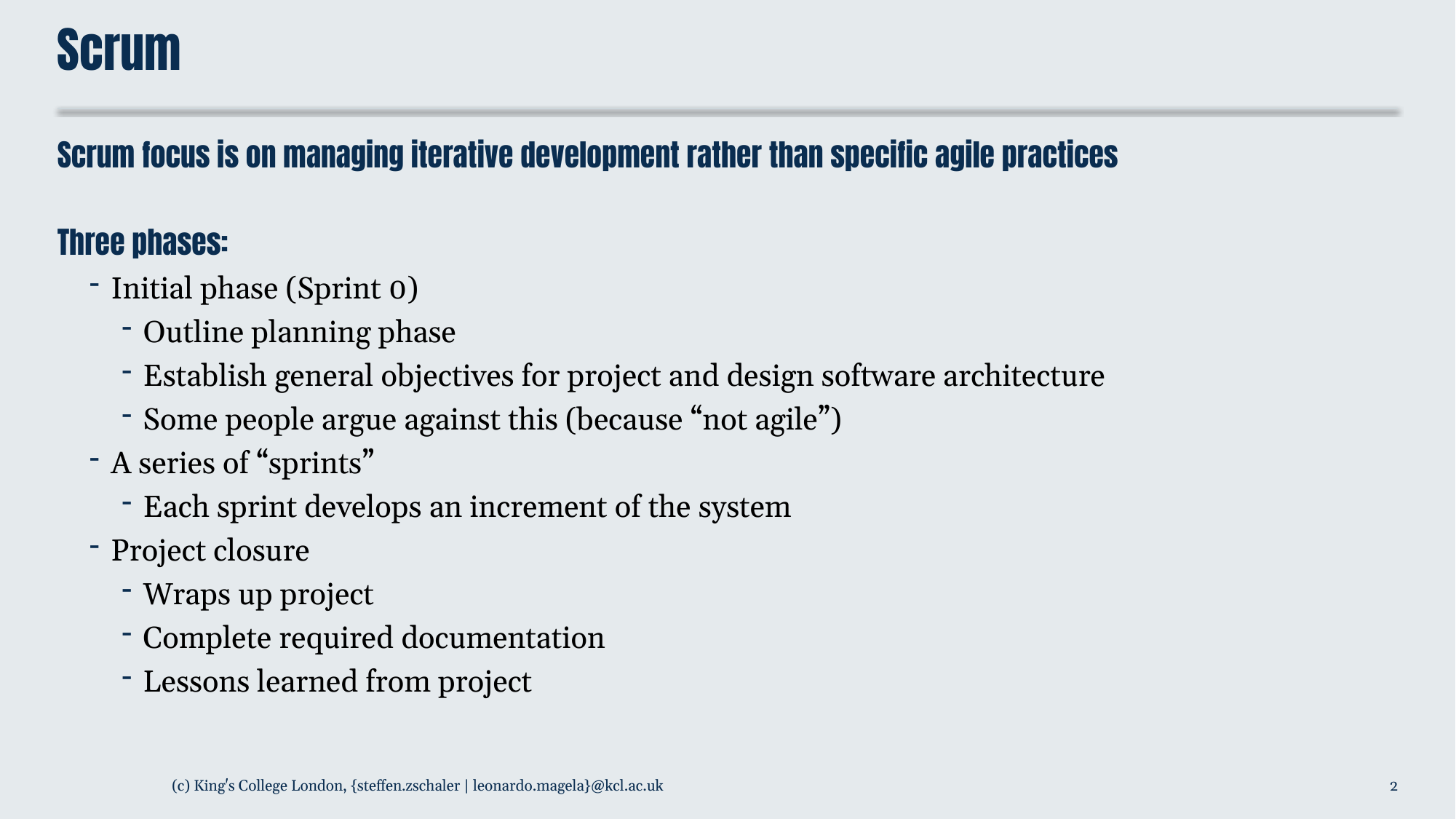

# Scrum
Scrum focus is on managing iterative development rather than specific agile practices

Three phases:
Initial phase (Sprint 0)
Outline planning phase
Establish general objectives for project and design software architecture
Some people argue against this (because “not agile”)
A series of “sprints”
Each sprint develops an increment of the system
Project closure
Wraps up project
Complete required documentation
Lessons learned from project
(c) King's College London, {steffen.zschaler | leonardo.magela}@kcl.ac.uk
2